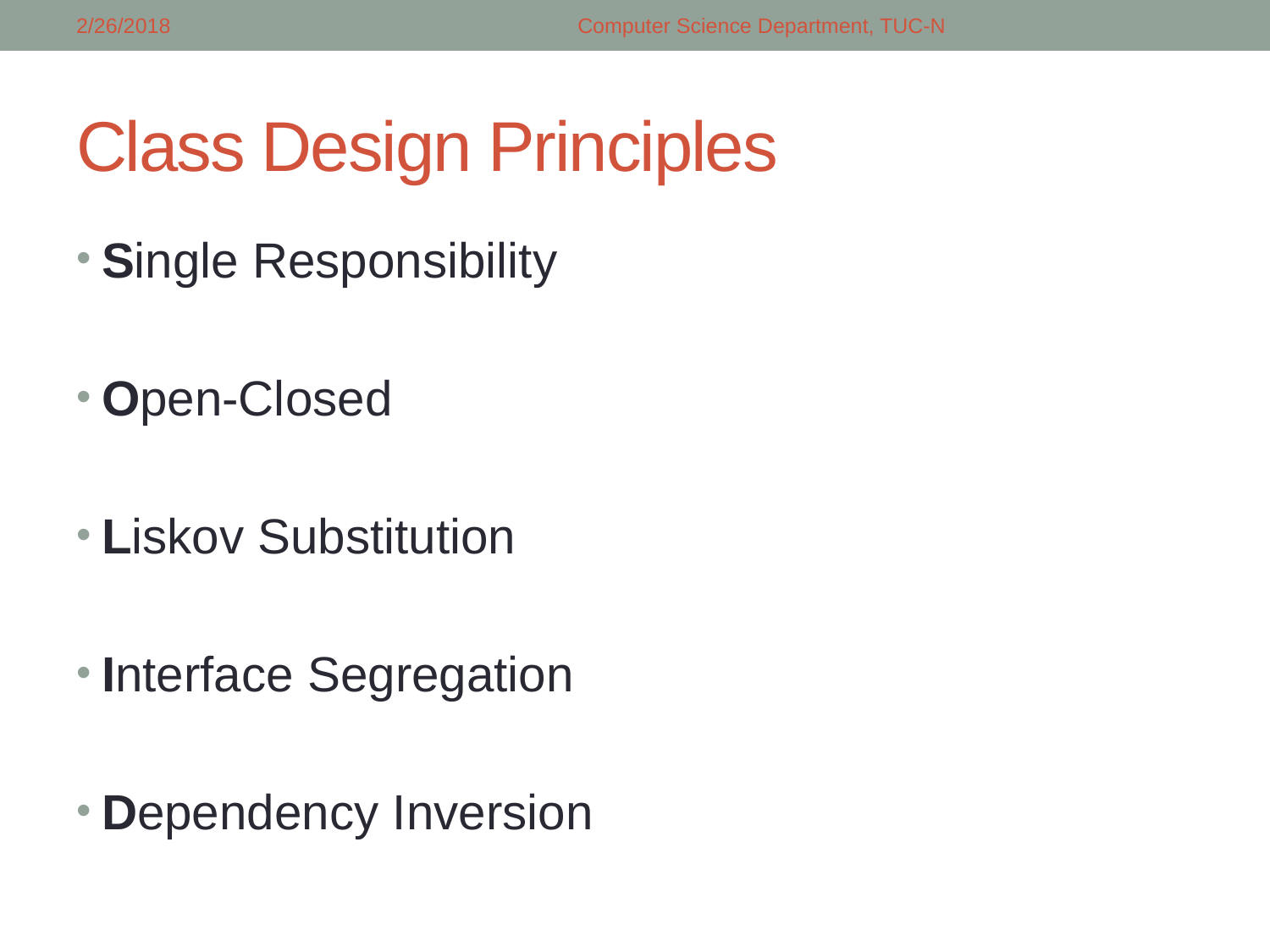

2/26/2018
Computer Science Department, TUC-N
# Class Design Principles
Single Responsibility

Open-Closed

Liskov Substitution

Interface Segregation

Dependency Inversion